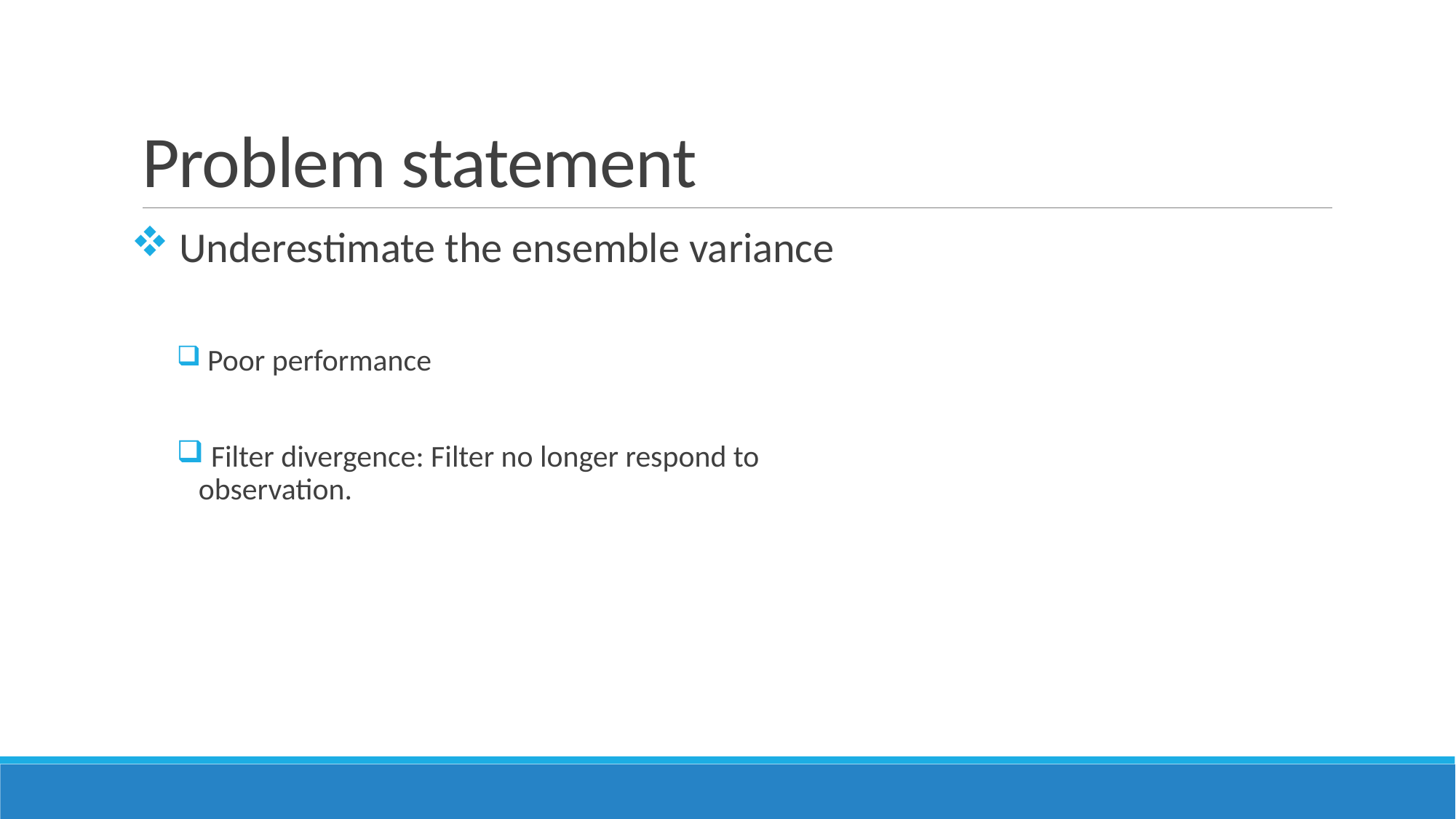

# Problem statement
 Underestimate the ensemble variance

 Poor performance

 Filter divergence: Filter no longer respond to observation.